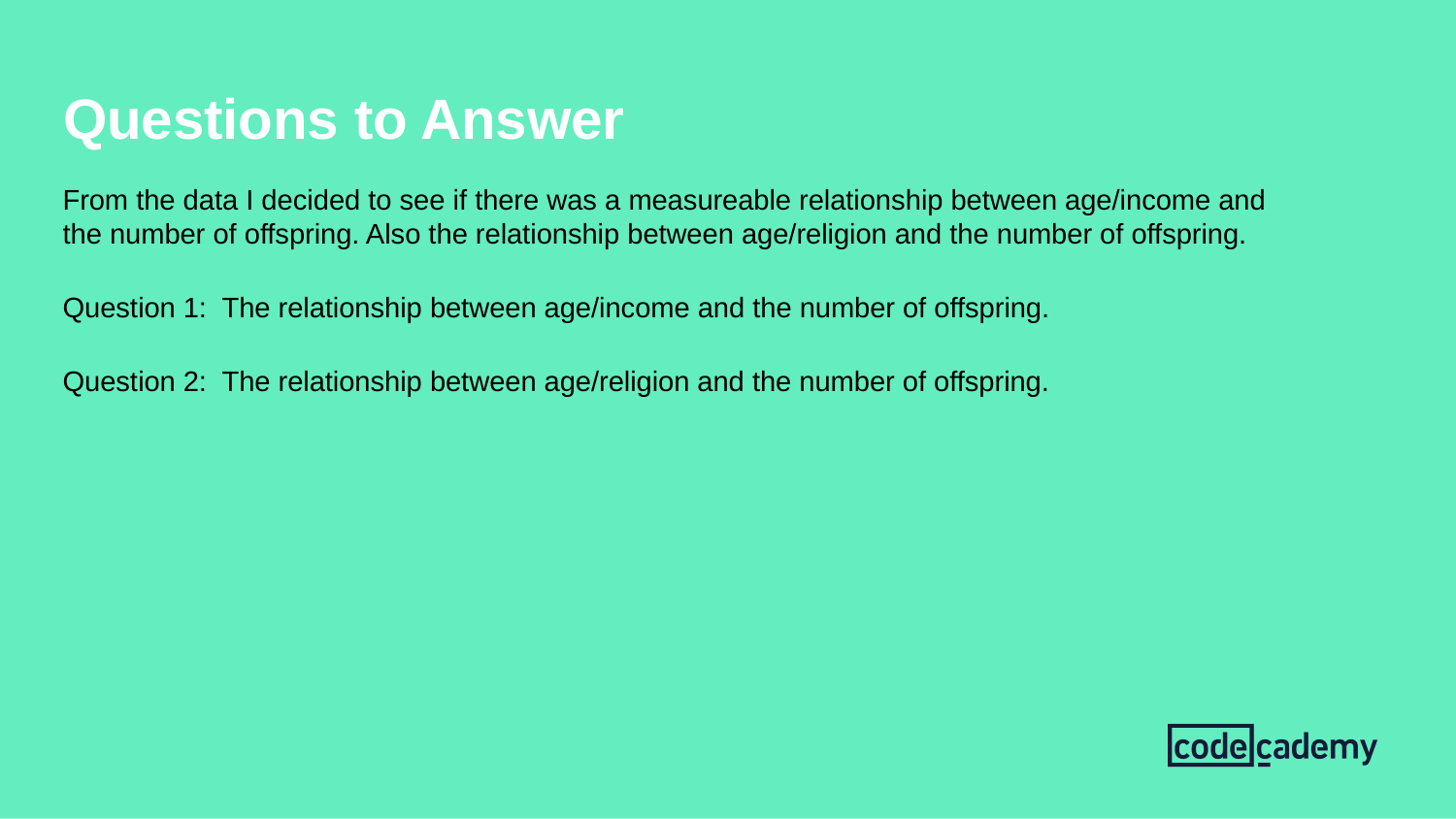

# Questions to Answer
From the data I decided to see if there was a measureable relationship between age/income and the number of offspring. Also the relationship between age/religion and the number of offspring.

Question 1:  The relationship between age/income and the number of offspring.

Question 2:  The relationship between age/religion and the number of offspring.